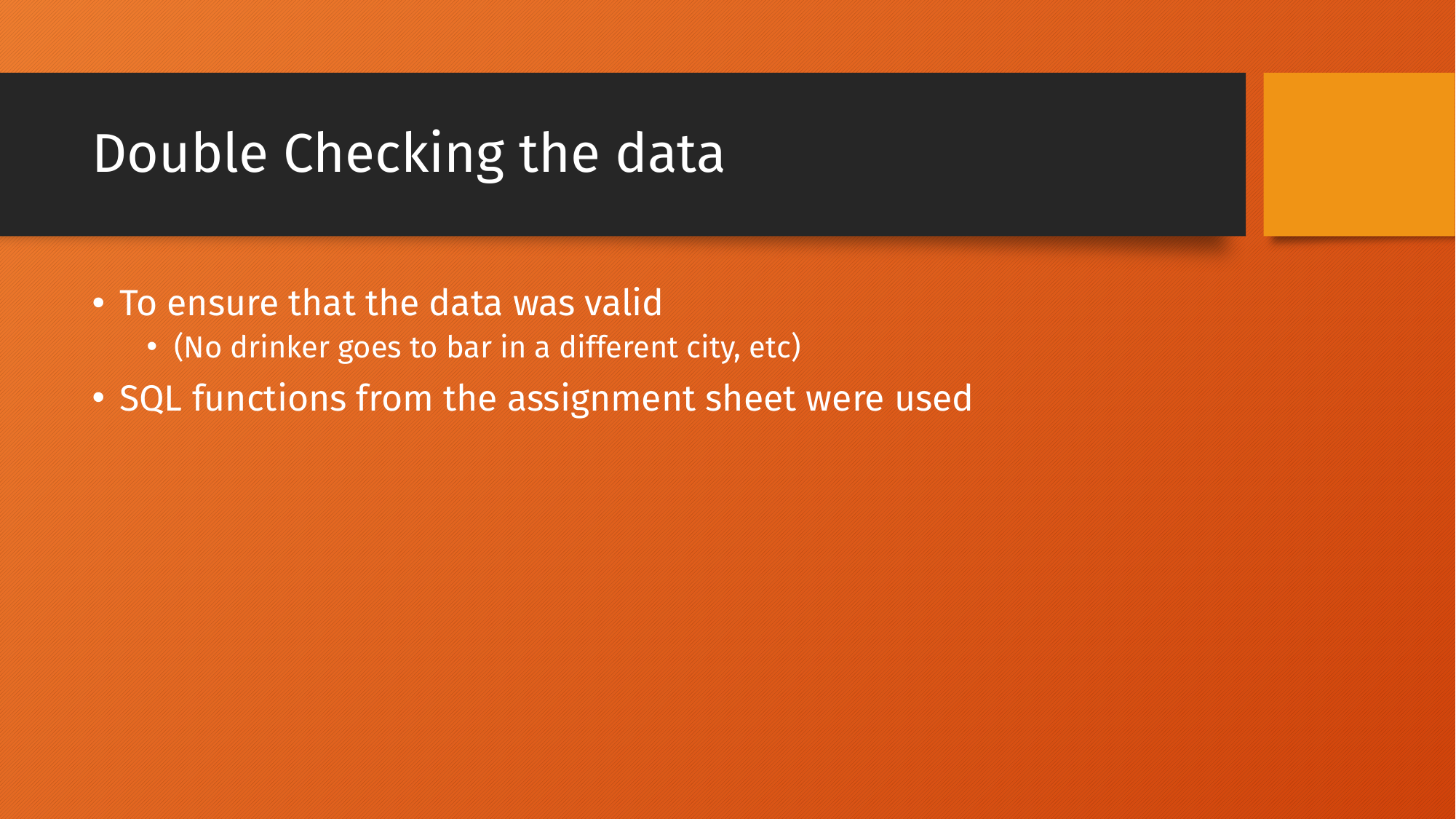

# Double Checking the data
To ensure that the data was valid
(No drinker goes to bar in a different city, etc)
SQL functions from the assignment sheet were used